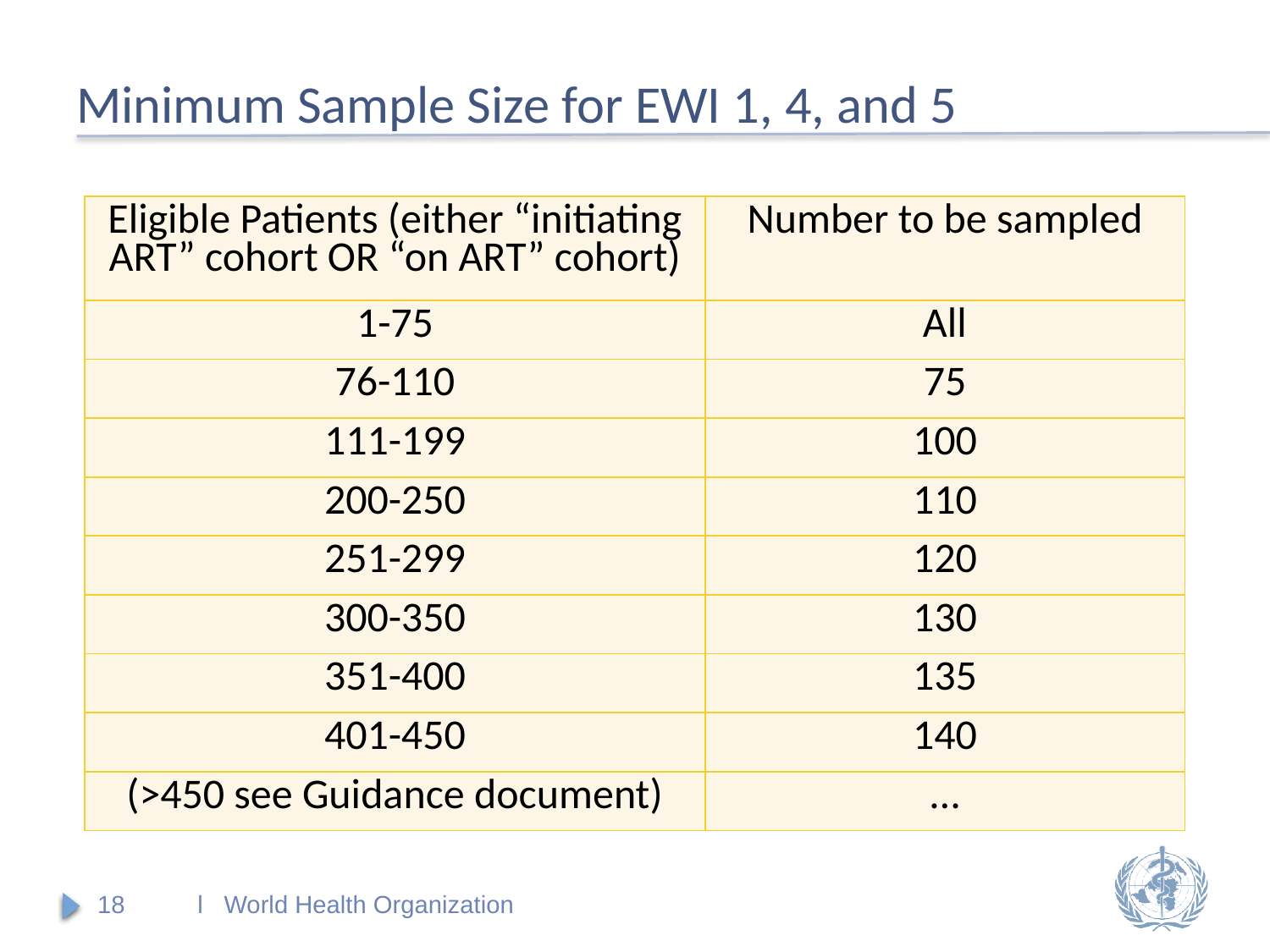

# Minimum Sample Size for EWI 1, 4, and 5
| Eligible Patients (either “initiating ART” cohort OR “on ART” cohort) | Number to be sampled |
| --- | --- |
| 1-75 | All |
| 76-110 | 75 |
| 111-199 | 100 |
| 200-250 | 110 |
| 251-299 | 120 |
| 300-350 | 130 |
| 351-400 | 135 |
| 401-450 | 140 |
| (>450 see Guidance document) | … |
18
l   World Health Organization